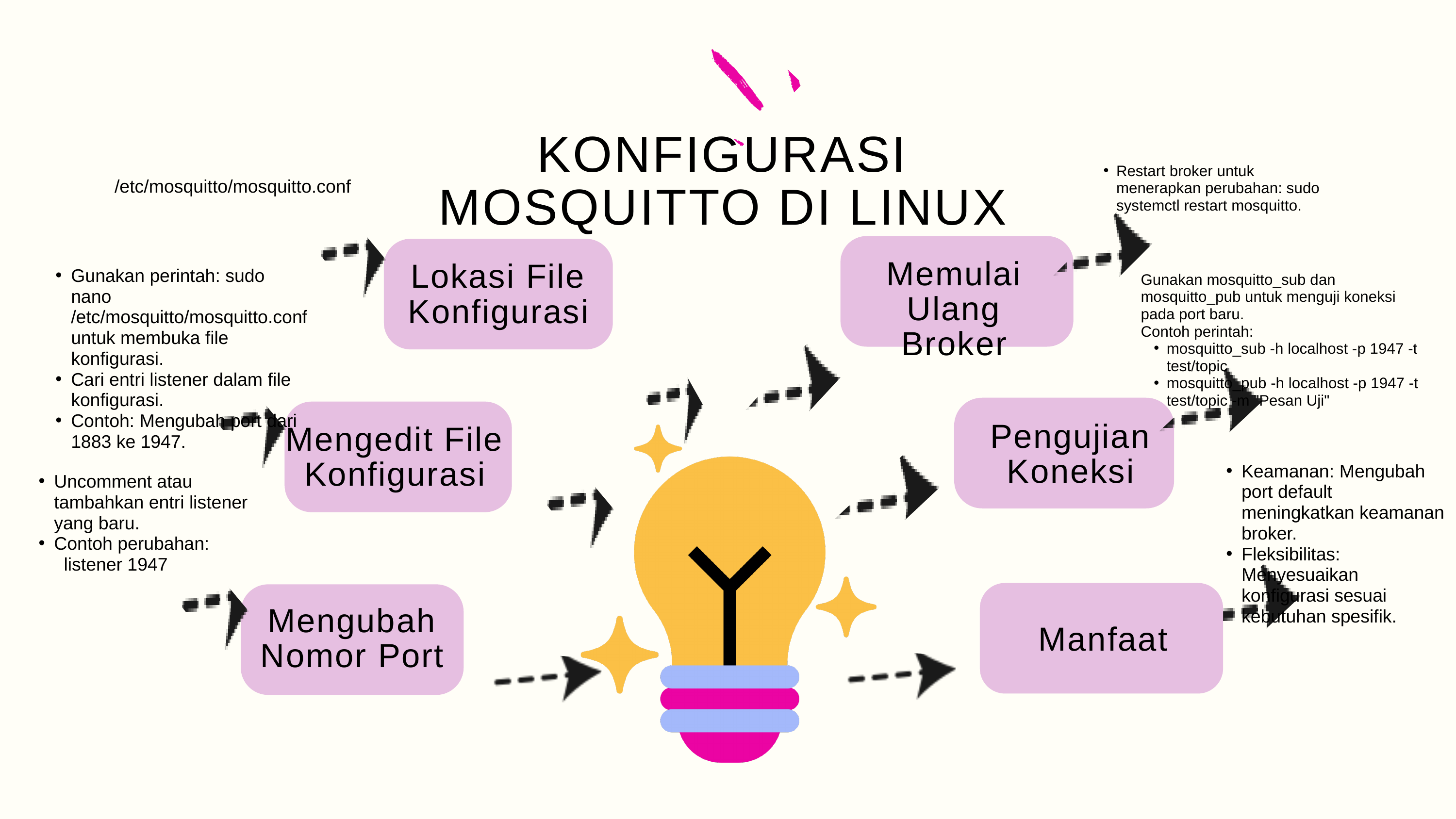

KONFIGURASI MOSQUITTO DI LINUX
Restart broker untuk menerapkan perubahan: sudo systemctl restart mosquitto.
/etc/mosquitto/mosquitto.conf

Memulai Ulang Broker
Lokasi File Konfigurasi
Gunakan perintah: sudo nano /etc/mosquitto/mosquitto.conf untuk membuka file konfigurasi.
Cari entri listener dalam file konfigurasi.
Contoh: Mengubah port dari 1883 ke 1947.

Gunakan mosquitto_sub dan mosquitto_pub untuk menguji koneksi pada port baru.
Contoh perintah:
mosquitto_sub -h localhost -p 1947 -t test/topic
mosquitto_pub -h localhost -p 1947 -t test/topic -m "Pesan Uji"

Pengujian Koneksi
Mengedit File Konfigurasi

Keamanan: Mengubah port default meningkatkan keamanan broker.
Fleksibilitas: Menyesuaikan konfigurasi sesuai kebutuhan spesifik.
Uncomment atau tambahkan entri listener yang baru.
Contoh perubahan:
        listener 1947

Mengubah Nomor Port
Manfaat